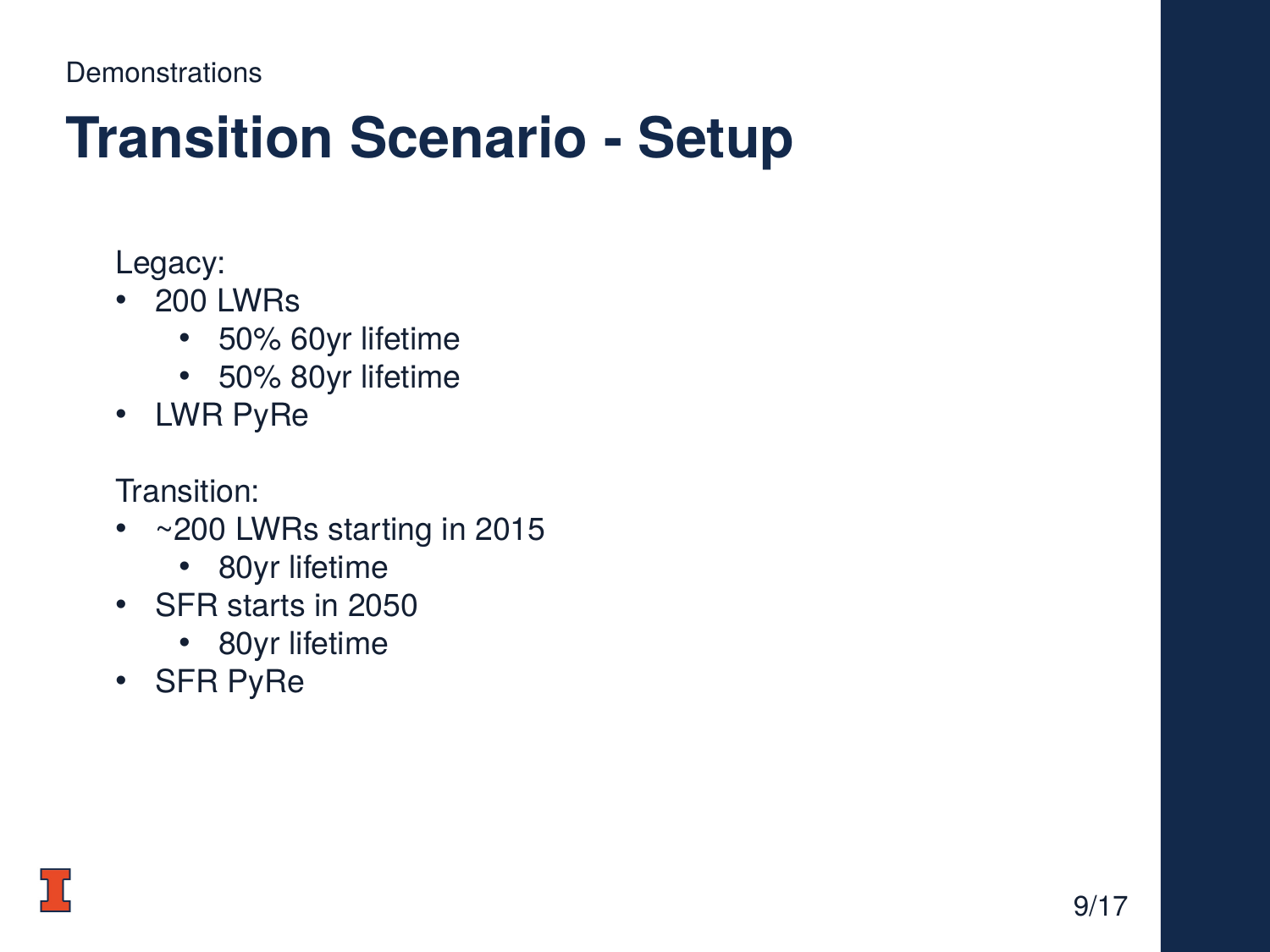

Demonstrations
# Transition Scenario - Setup

Legacy:
200 LWRs
50% 60yr lifetime
50% 80yr lifetime
LWR PyRe

Transition:
~200 LWRs starting in 2015
80yr lifetime
SFR starts in 2050
80yr lifetime
SFR PyRe